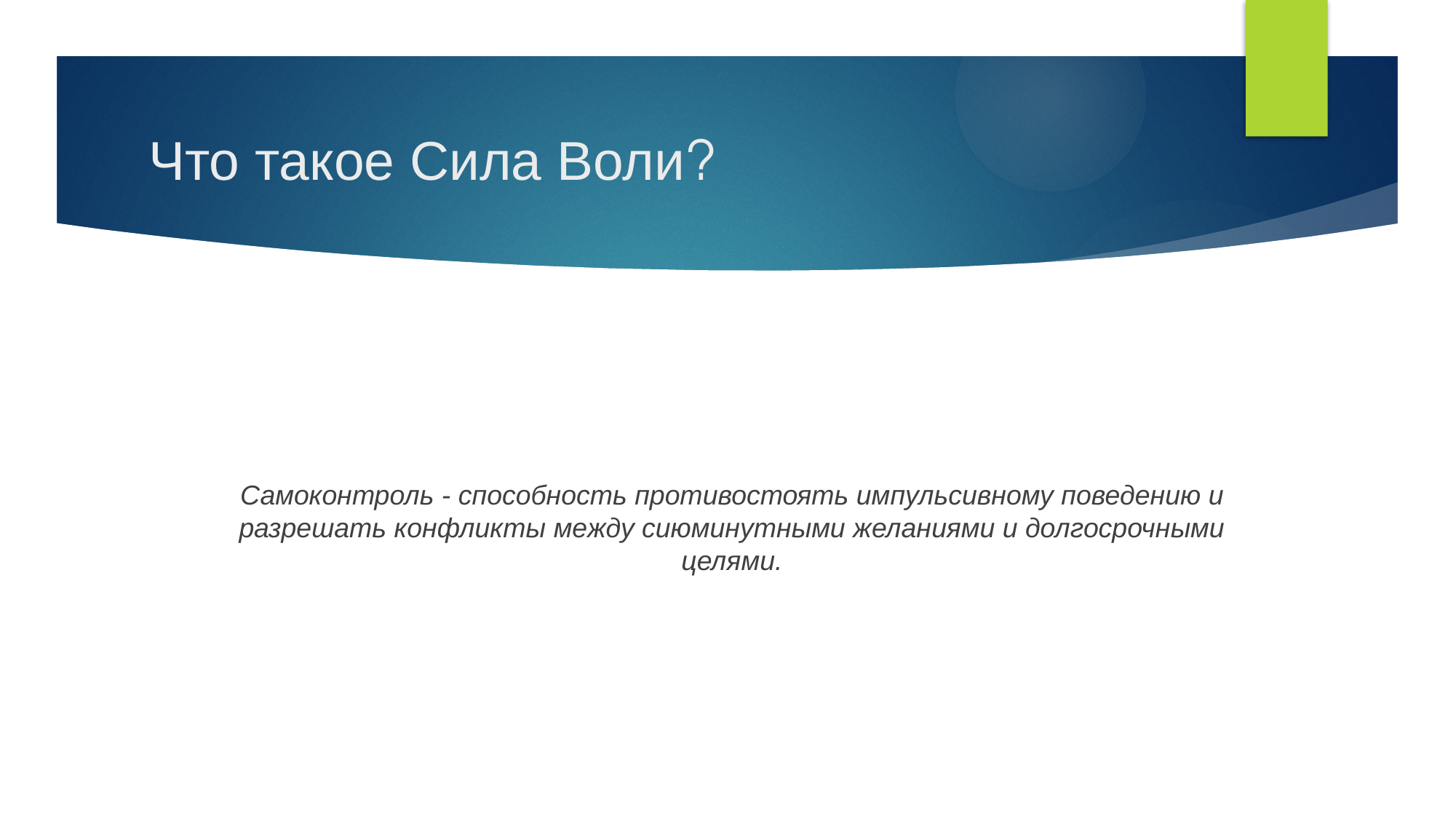

# Что такое Сила Воли?
Самоконтроль - способность противостоять импульсивному поведению и разрешать конфликты между сиюминутными желаниями и долгосрочными целями.